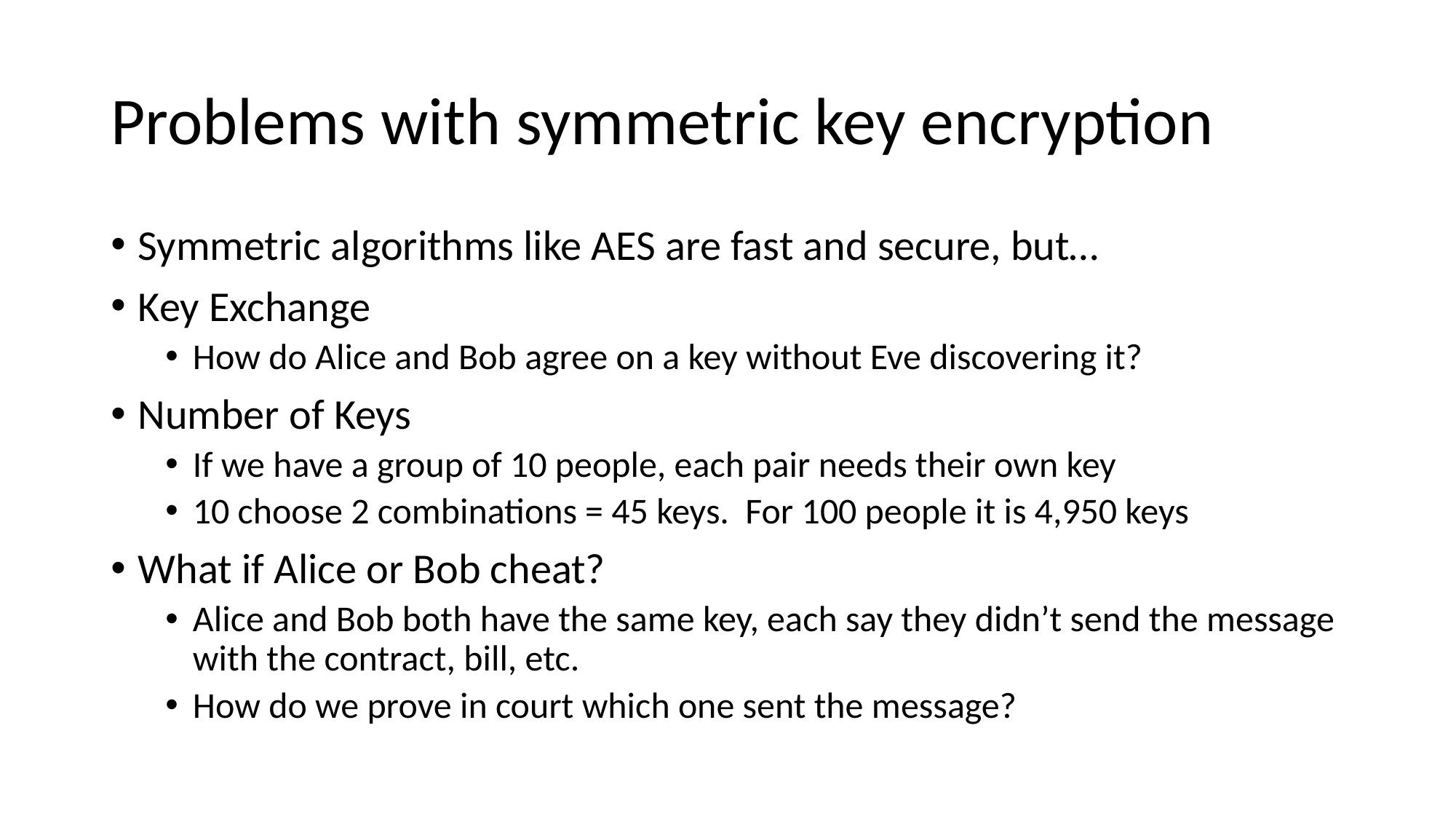

# Problems with symmetric key encryption
Symmetric algorithms like AES are fast and secure, but…
Key Exchange
How do Alice and Bob agree on a key without Eve discovering it?
Number of Keys
If we have a group of 10 people, each pair needs their own key
10 choose 2 combinations = 45 keys.  For 100 people it is 4,950 keys
What if Alice or Bob cheat?
Alice and Bob both have the same key, each say they didn’t send the message with the contract, bill, etc.
How do we prove in court which one sent the message?